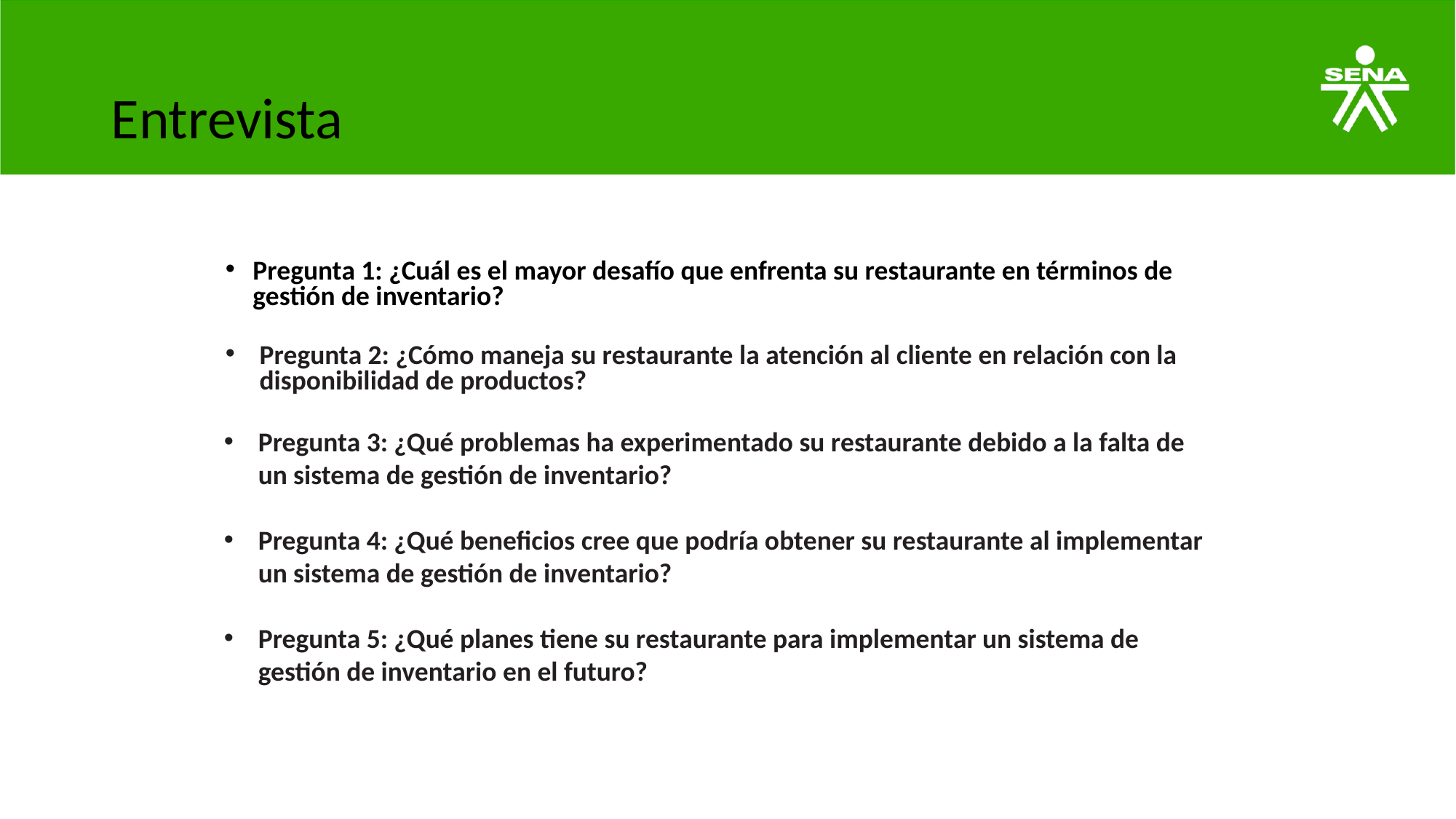

# Entrevista
Pregunta 1: ¿Cuál es el mayor desafío que enfrenta su restaurante en términos de gestión de inventario?

Pregunta 2: ¿Cómo maneja su restaurante la atención al cliente en relación con la disponibilidad de productos?

Pregunta 3: ¿Qué problemas ha experimentado su restaurante debido a la falta de un sistema de gestión de inventario?

Pregunta 4: ¿Qué beneficios cree que podría obtener su restaurante al implementar un sistema de gestión de inventario?

Pregunta 5: ¿Qué planes tiene su restaurante para implementar un sistema de gestión de inventario en el futuro?